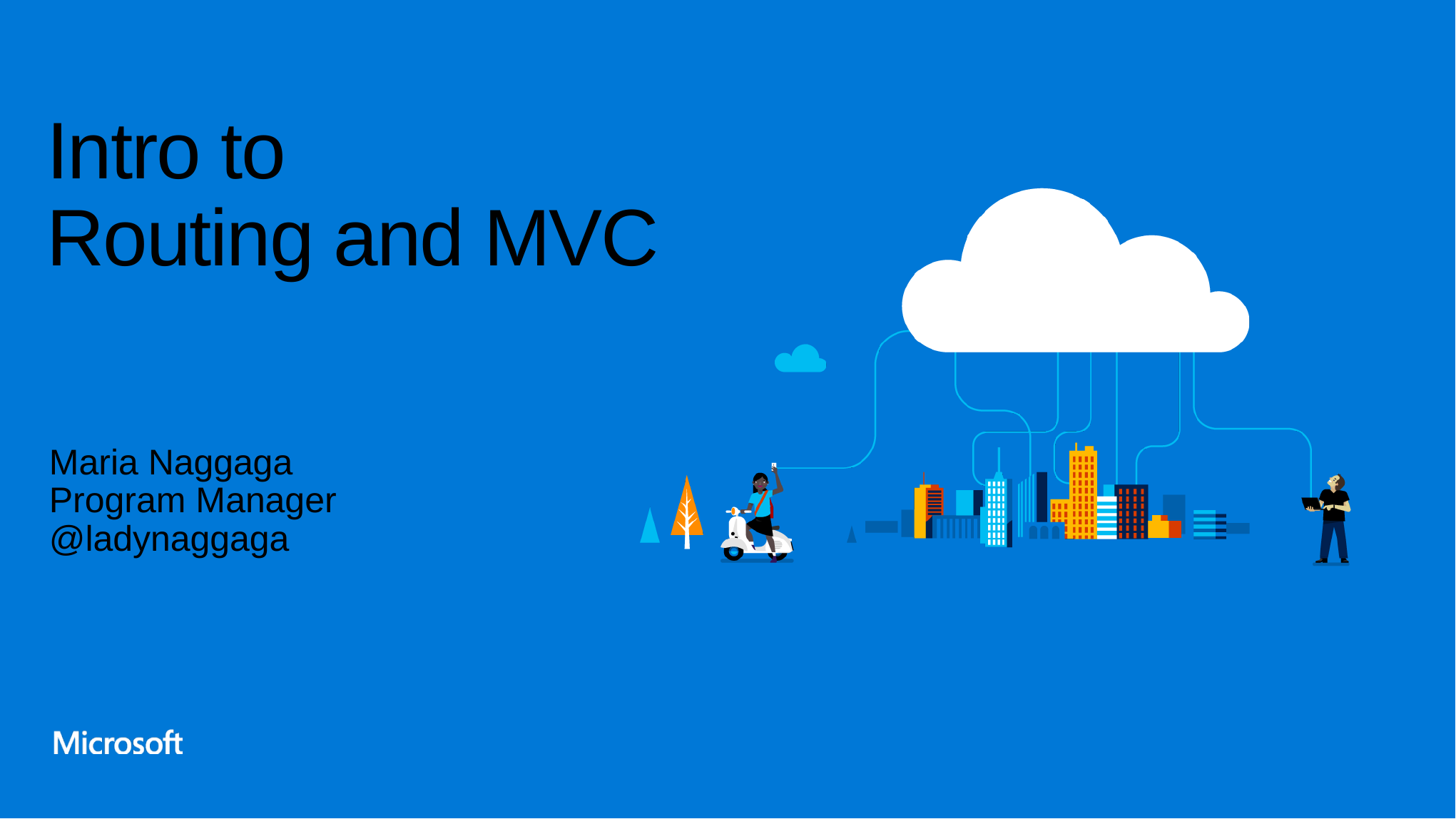

# Intro to Routing and MVC
Maria Naggaga
Program Manager
@ladynaggaga